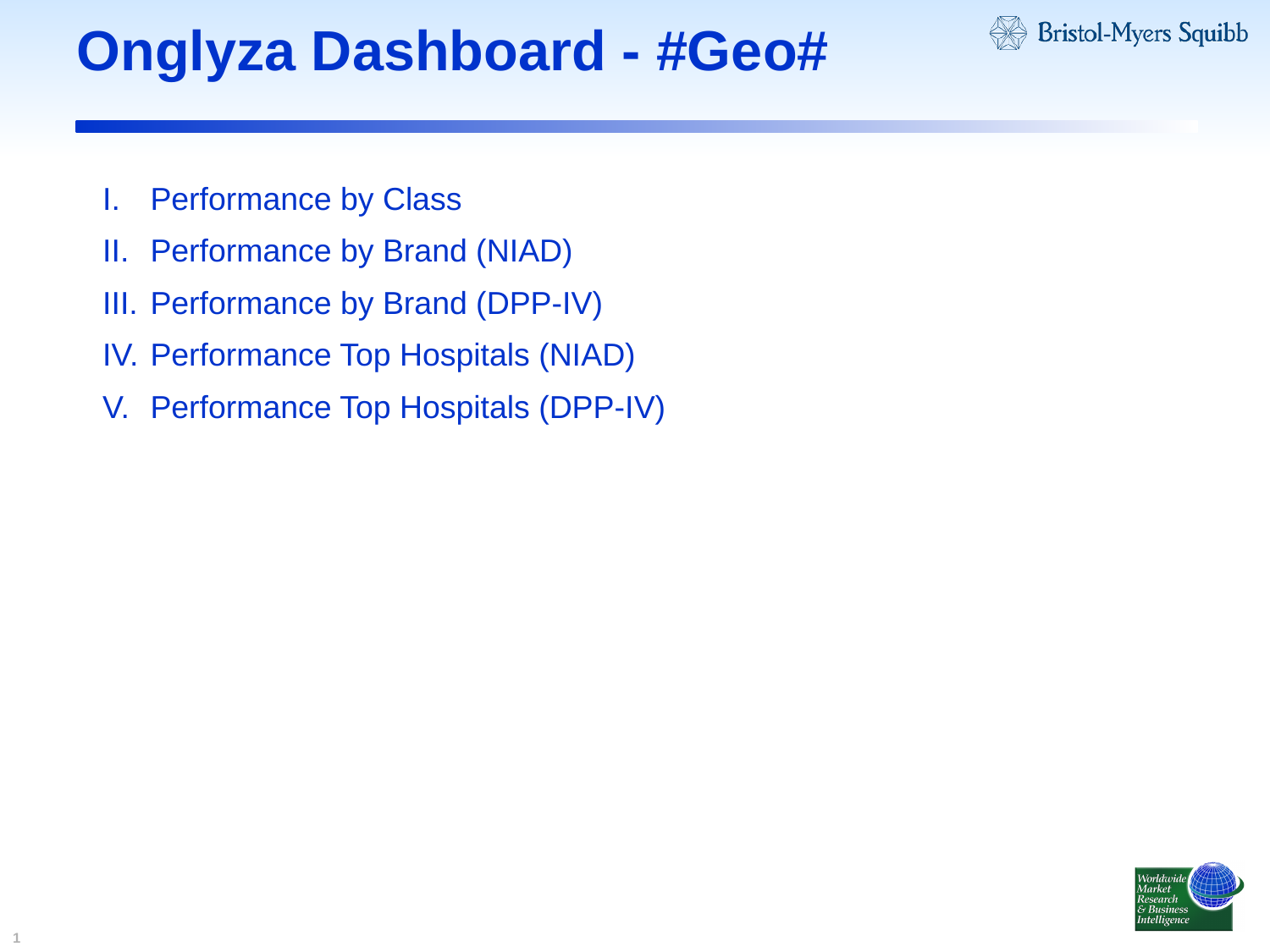

# Onglyza Dashboard - #Geo#
Performance by Class
Performance by Brand (NIAD)
Performance by Brand (DPP-IV)
Performance Top Hospitals (NIAD)
Performance Top Hospitals (DPP-IV)